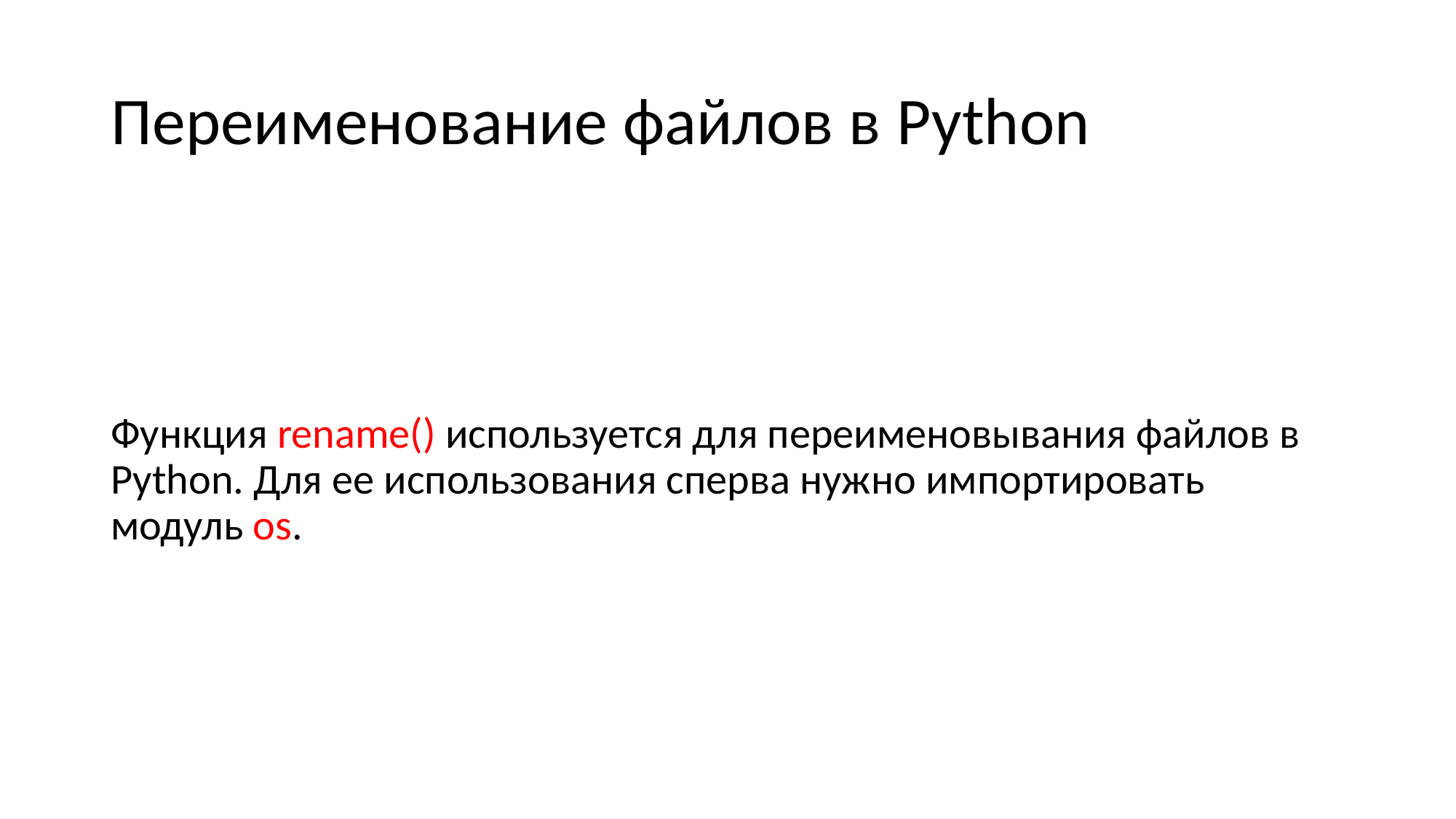

# Переименование файлов в Python

Функция rename() используется для переименовывания файлов в Python. Для ее использования сперва нужно импортировать модуль os.